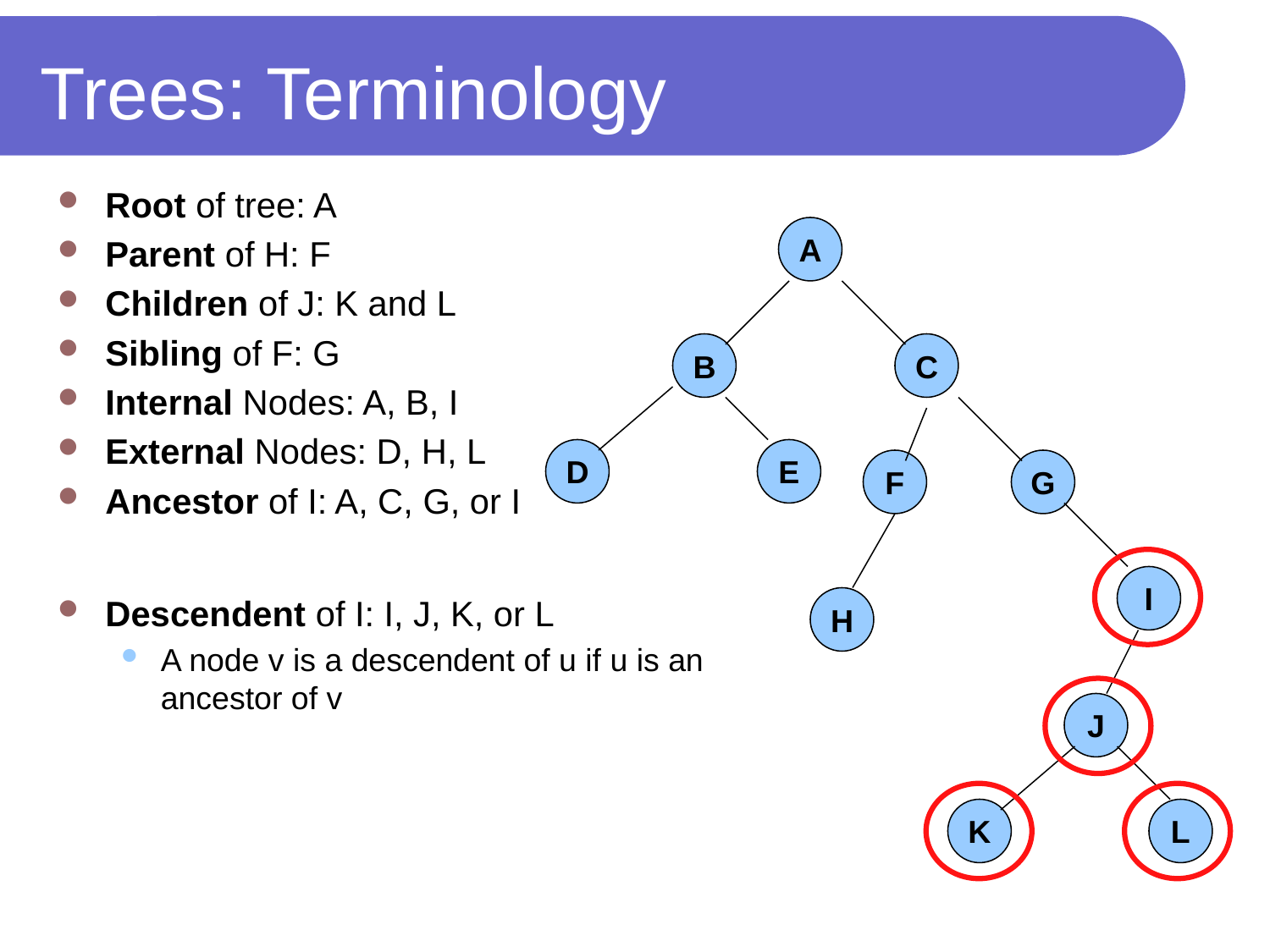

# Trees: Terminology
Root of tree: A
Parent of H: F
Children of J: K and L
Sibling of F: G
Internal Nodes: A, B, I
External Nodes: D, H, L
Ancestor of I: A, C, G, or I

Descendent of I: I, J, K, or L
A node v is a descendent of u if u is an
ancestor of v
A

B
C

D
E
F
G

I
H

J

K
L